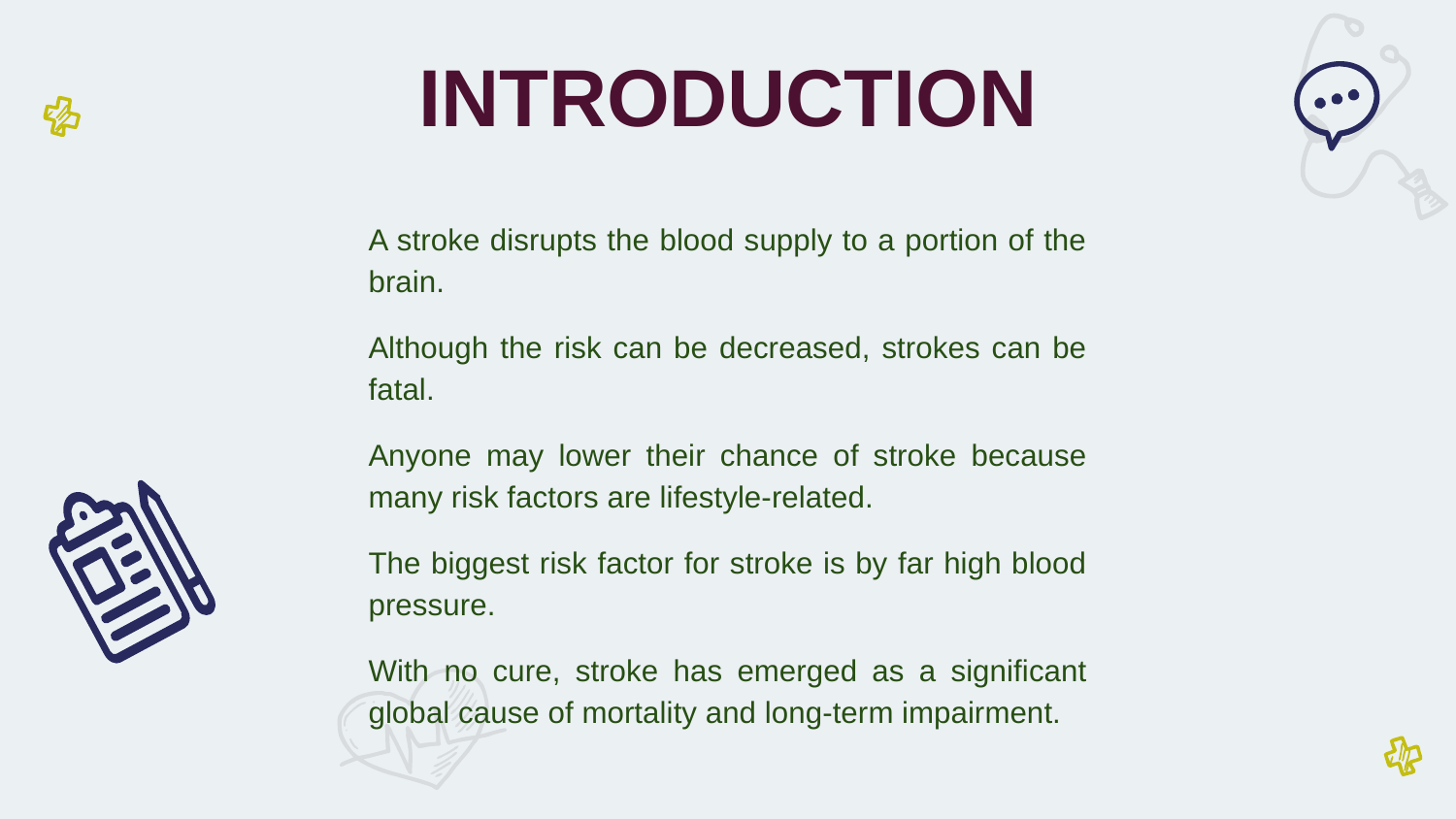

INTRODUCTION

A stroke disrupts the blood supply to a portion of the brain.
Although the risk can be decreased, strokes can be fatal.
Anyone may lower their chance of stroke because many risk factors are lifestyle-related.
The biggest risk factor for stroke is by far high blood pressure.
With no cure, stroke has emerged as a significant global cause of mortality and long-term impairment.